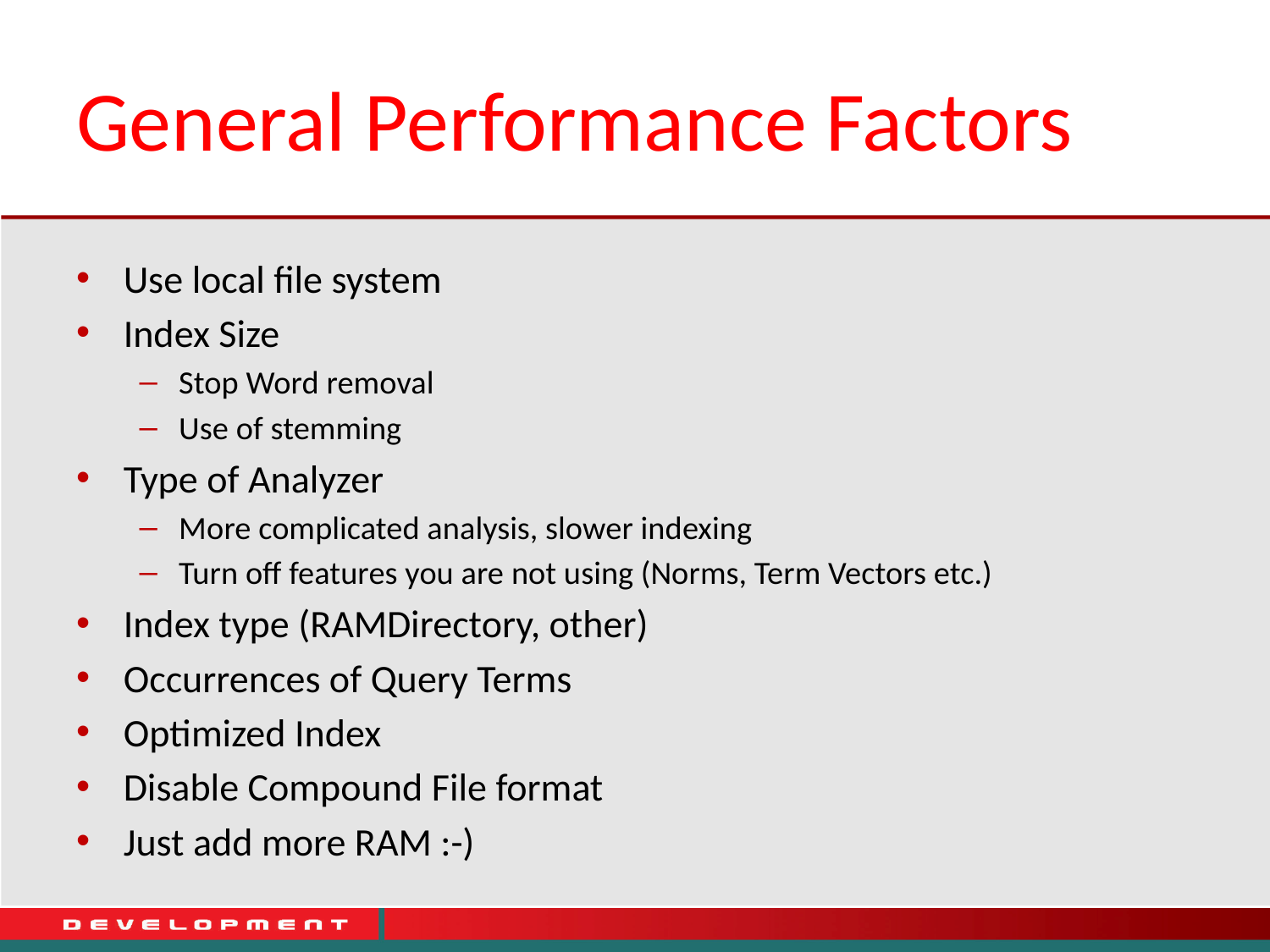

# General Performance Factors
Use local file system
Index Size
Stop Word removal
Use of stemming
Type of Analyzer
More complicated analysis, slower indexing
Turn off features you are not using (Norms, Term Vectors etc.)
Index type (RAMDirectory, other)
Occurrences of Query Terms
Optimized Index
Disable Compound File format
Just add more RAM :-)